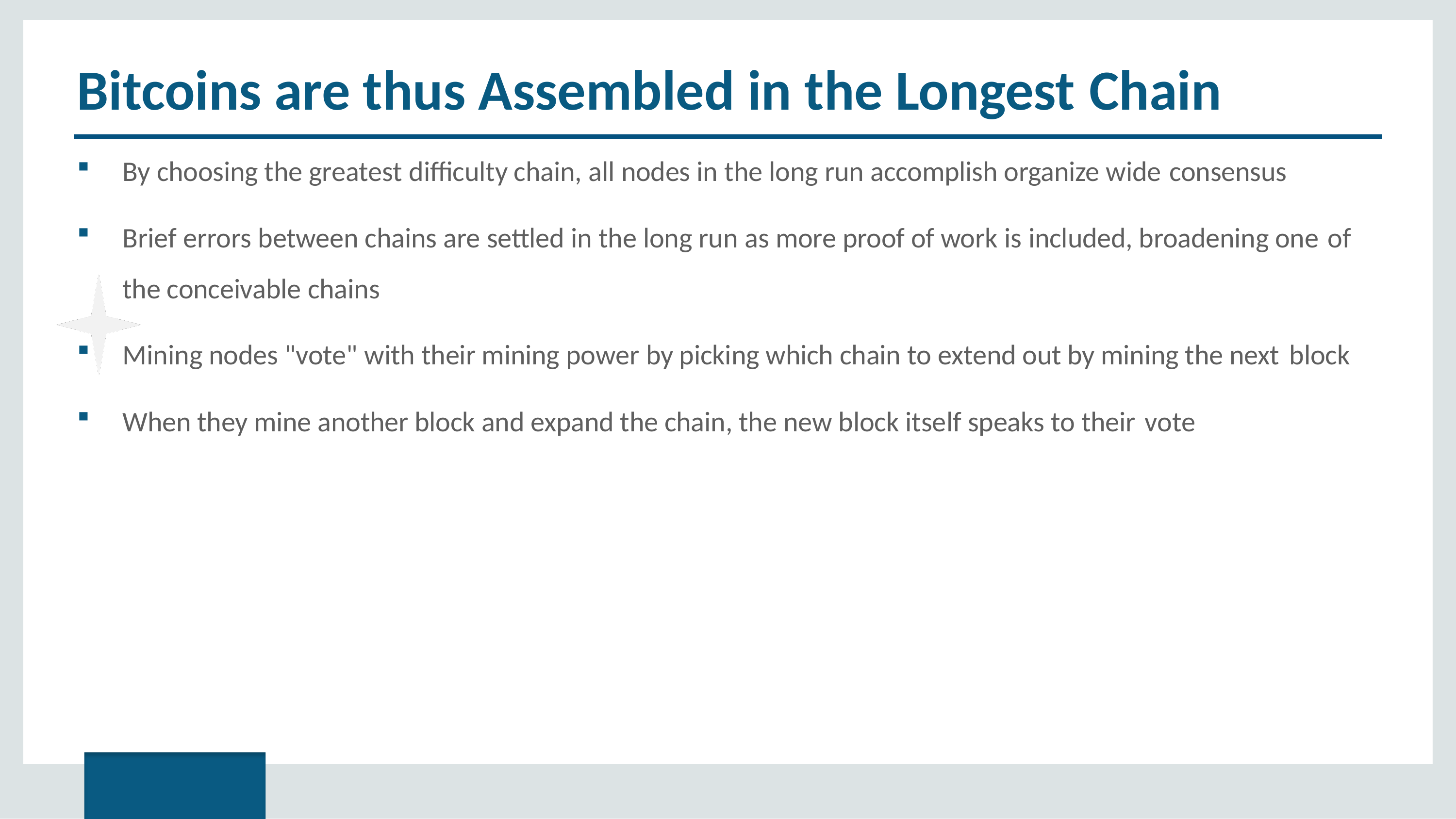

# Bitcoins are thus Assembled in the Longest Chain

By choosing the greatest difficulty chain, all nodes in the long run accomplish organize wide consensus

Brief errors between chains are settled in the long run as more proof of work is included, broadening one of
the conceivable chains

Mining nodes "vote" with their mining power by picking which chain to extend out by mining the next block

When they mine another block and expand the chain, the new block itself speaks to their vote